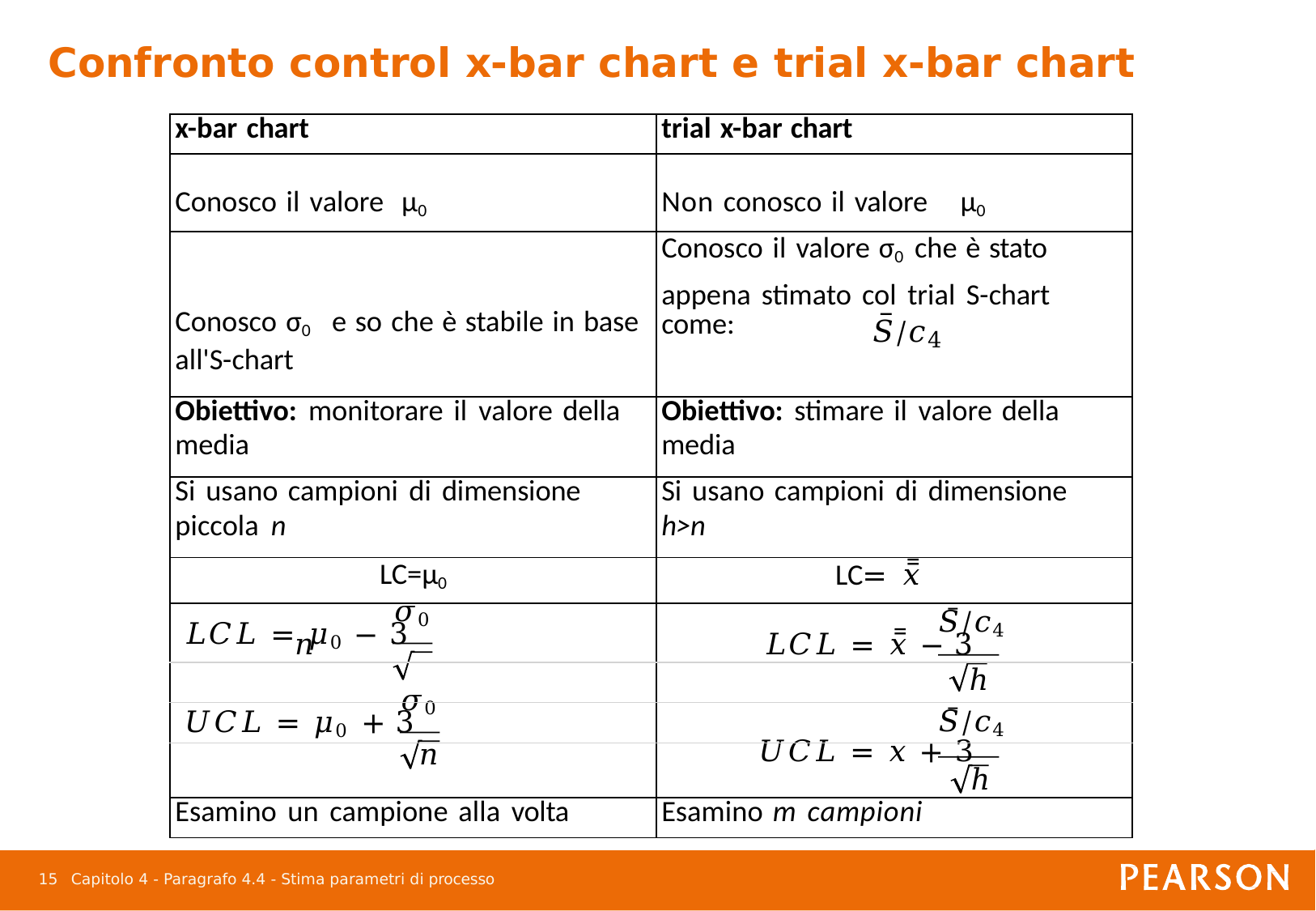

# Confronto control x-bar chart e trial x-bar chart
| x-bar chart | trial x-bar chart |
| --- | --- |
| Conosco il valore µ0 | Non conosco il valore µ0 |
| Conosco σ0 e so che è stabile in base all'S-chart | Conosco il valore σ0 che è stato appena stimato col trial S-chart come: 𝑆̅/𝑐4 |
| Obiettivo: monitorare il valore della media | Obiettivo: stimare il valore della media |
| Si usano campioni di dimensione piccola n | Si usano campioni di dimensione h>n |
| LC=µ0 | LC= 𝑥̿ |
| 𝜎0 𝐿𝐶𝐿 = 𝜇0 − 3 𝑛 | 𝑆̅/𝑐4 𝐿𝐶𝐿 = 𝑥̿ − 3 |
|  | ℎ |
| 𝜎0 𝑈𝐶𝐿 = 𝜇0 + 3 | 𝑆̅/𝑐4 ̿ |
| 𝑛 | 𝑈𝐶𝐿 = 𝑥 + 3 ℎ |
| Esamino un campione alla volta | Esamino m campioni |

15  Capitolo 4 - Paragrafo 4.4 - Stima parametri di processo